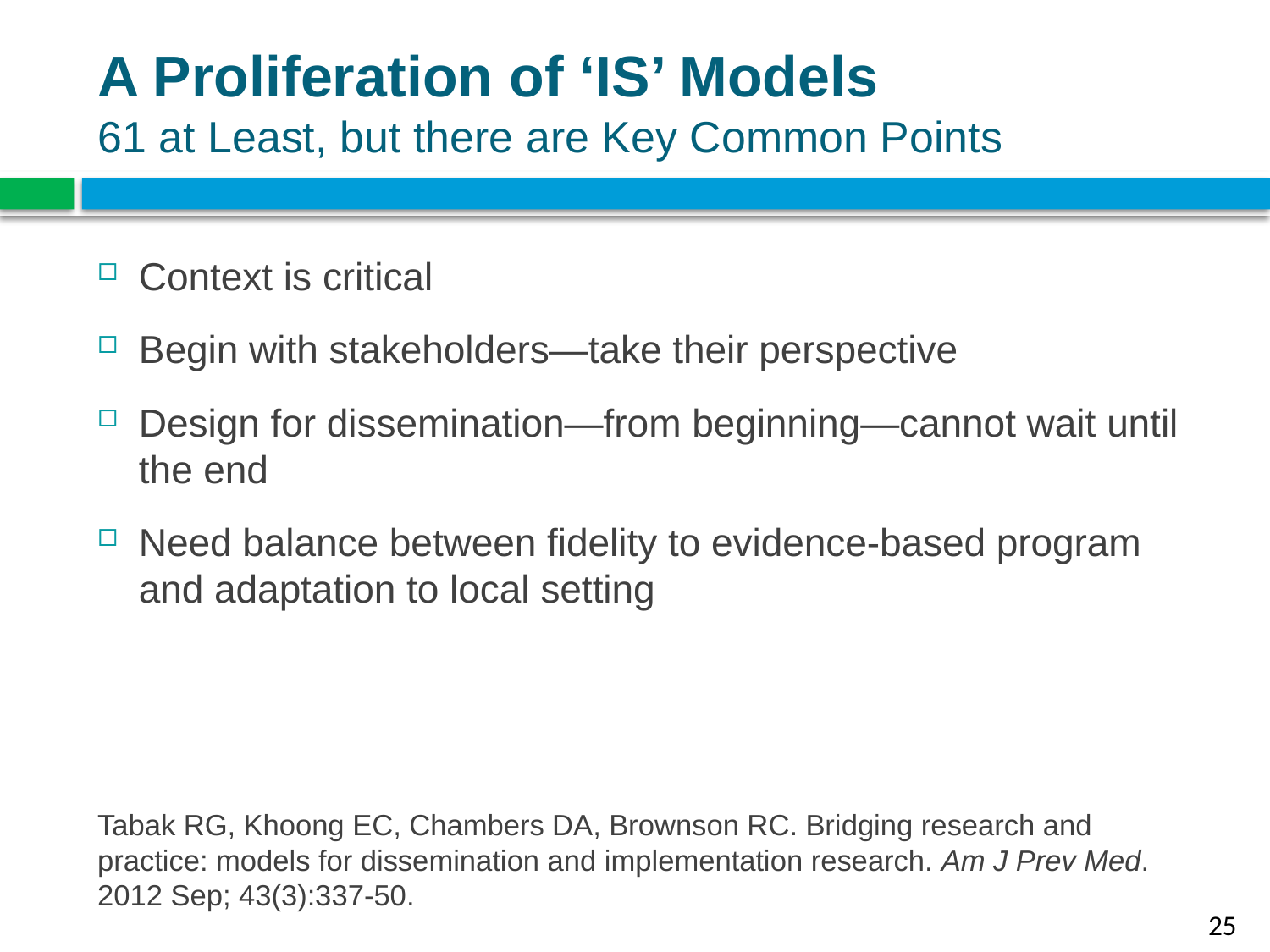

# A Proliferation of ‘IS’ Models 61 at Least, but there are Key Common Points
Context is critical
Begin with stakeholders—take their perspective
Design for dissemination—from beginning—cannot wait until the end
Need balance between fidelity to evidence-based program and adaptation to local setting

Tabak RG, Khoong EC, Chambers DA, Brownson RC. Bridging research and practice: models for dissemination and implementation research. Am J Prev Med. 2012 Sep; 43(3):337-50.
25